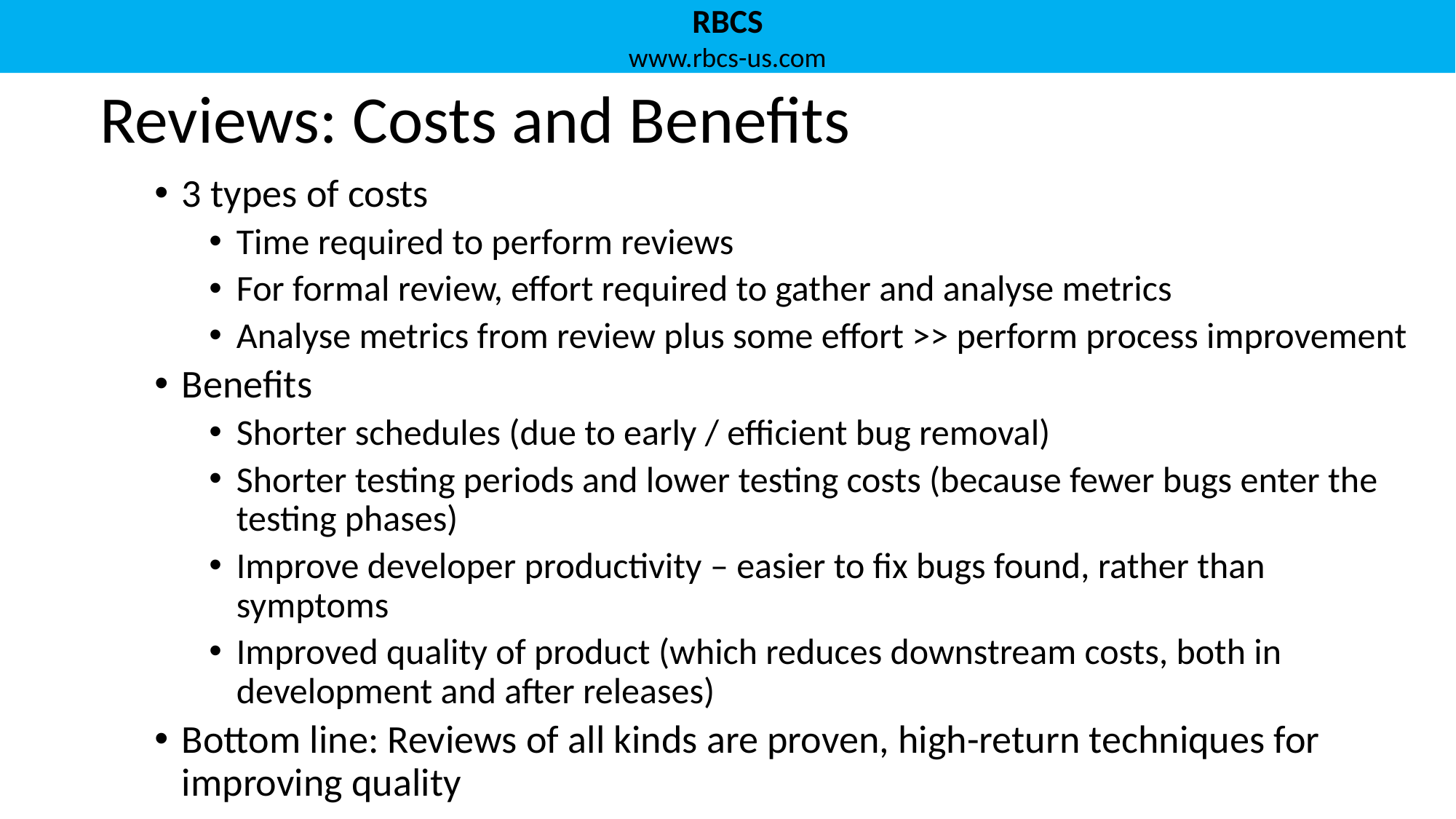

# Reviews: Costs and Benefits
3 types of costs
Time required to perform reviews
For formal review, effort required to gather and analyse metrics
Analyse metrics from review plus some effort >> perform process improvement
Benefits
Shorter schedules (due to early / efficient bug removal)
Shorter testing periods and lower testing costs (because fewer bugs enter the testing phases)
Improve developer productivity – easier to fix bugs found, rather than symptoms
Improved quality of product (which reduces downstream costs, both in development and after releases)
Bottom line: Reviews of all kinds are proven, high-return techniques for improving quality